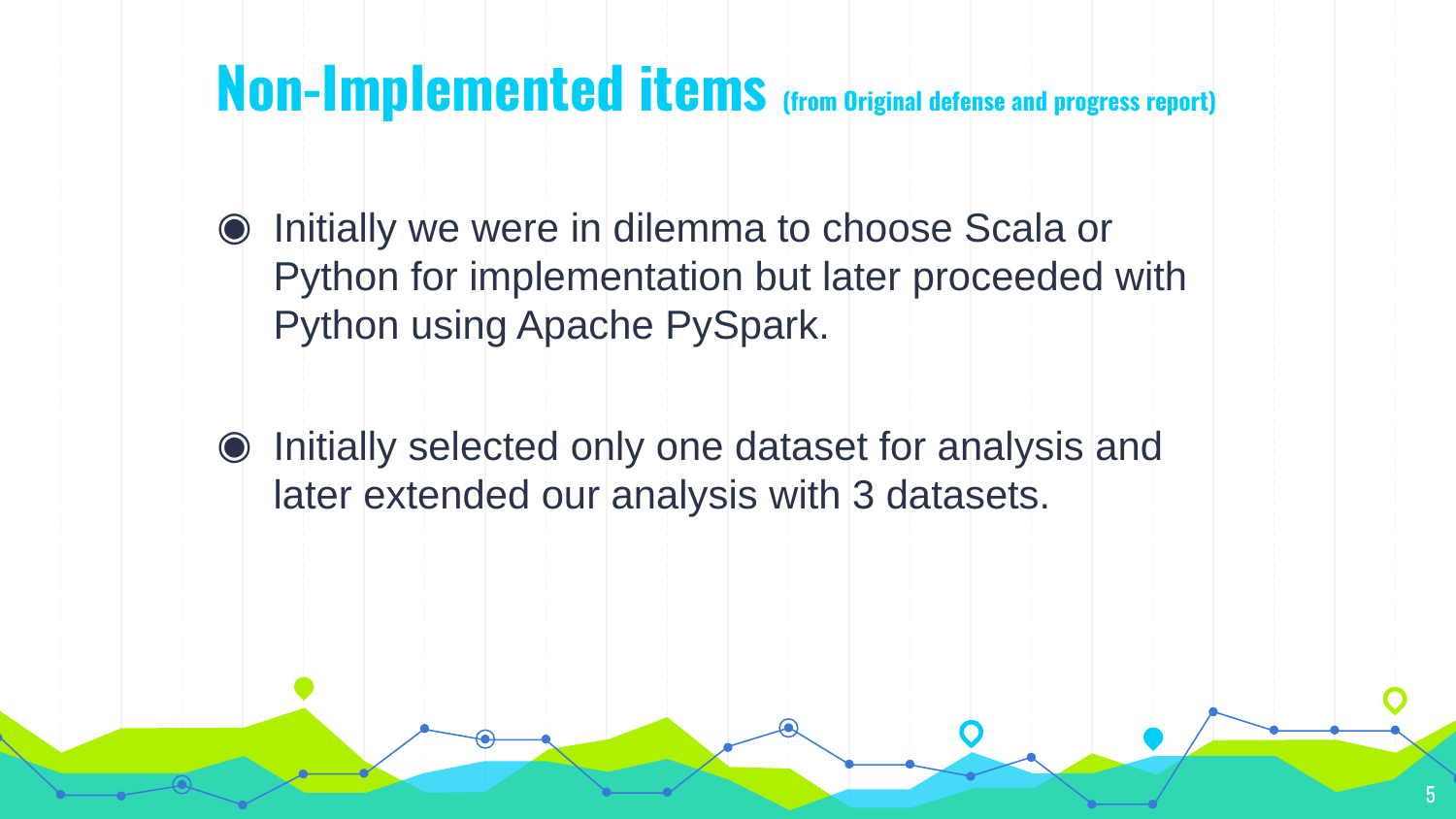

# Non-Implemented items (from Original defense and progress report)
Initially we were in dilemma to choose Scala or Python for implementation but later proceeded with Python using Apache PySpark.

Initially selected only one dataset for analysis and later extended our analysis with 3 datasets.

5